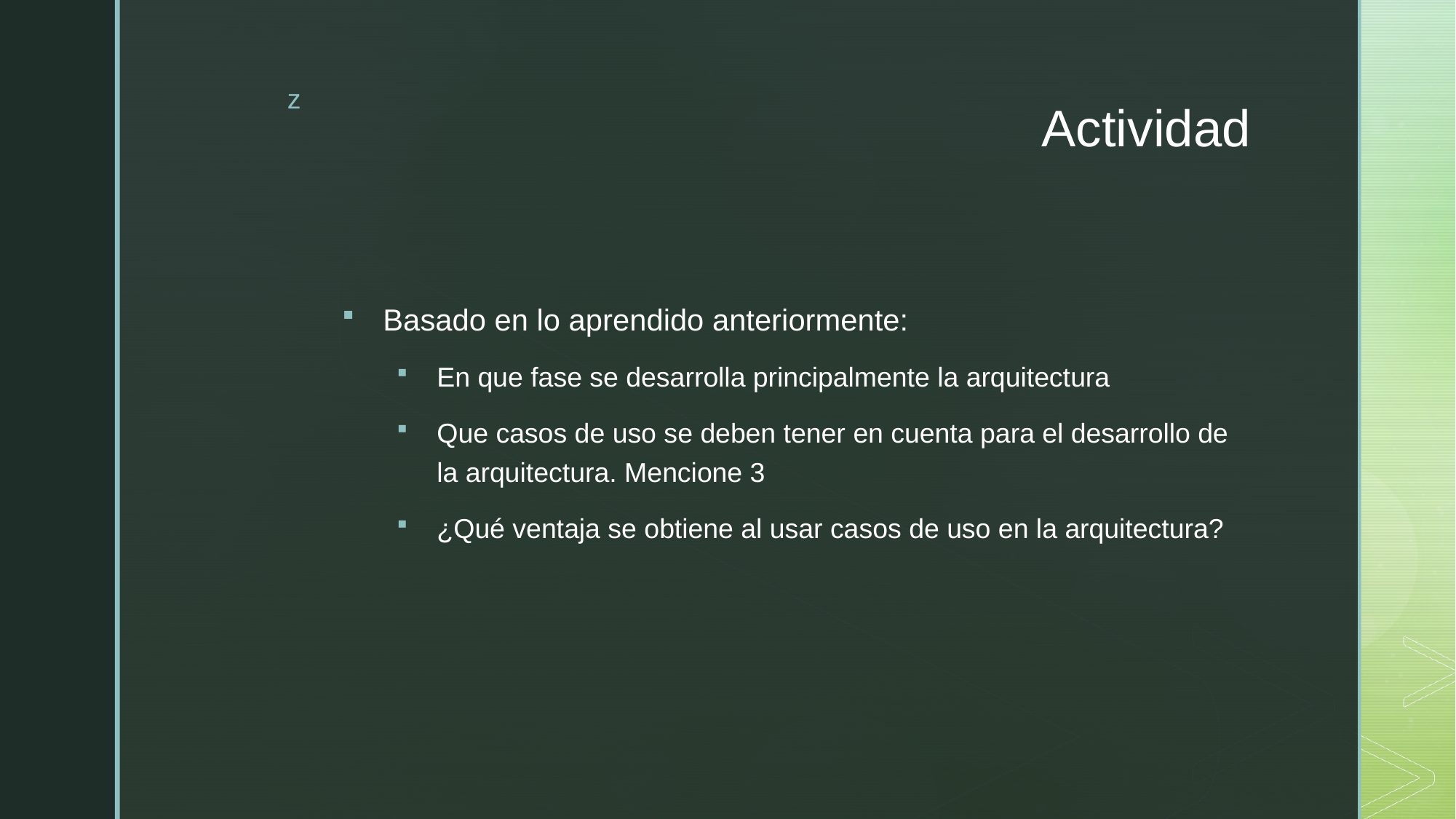

# Actividad
Basado en lo aprendido anteriormente:
En que fase se desarrolla principalmente la arquitectura
Que casos de uso se deben tener en cuenta para el desarrollo de la arquitectura. Mencione 3
¿Qué ventaja se obtiene al usar casos de uso en la arquitectura?